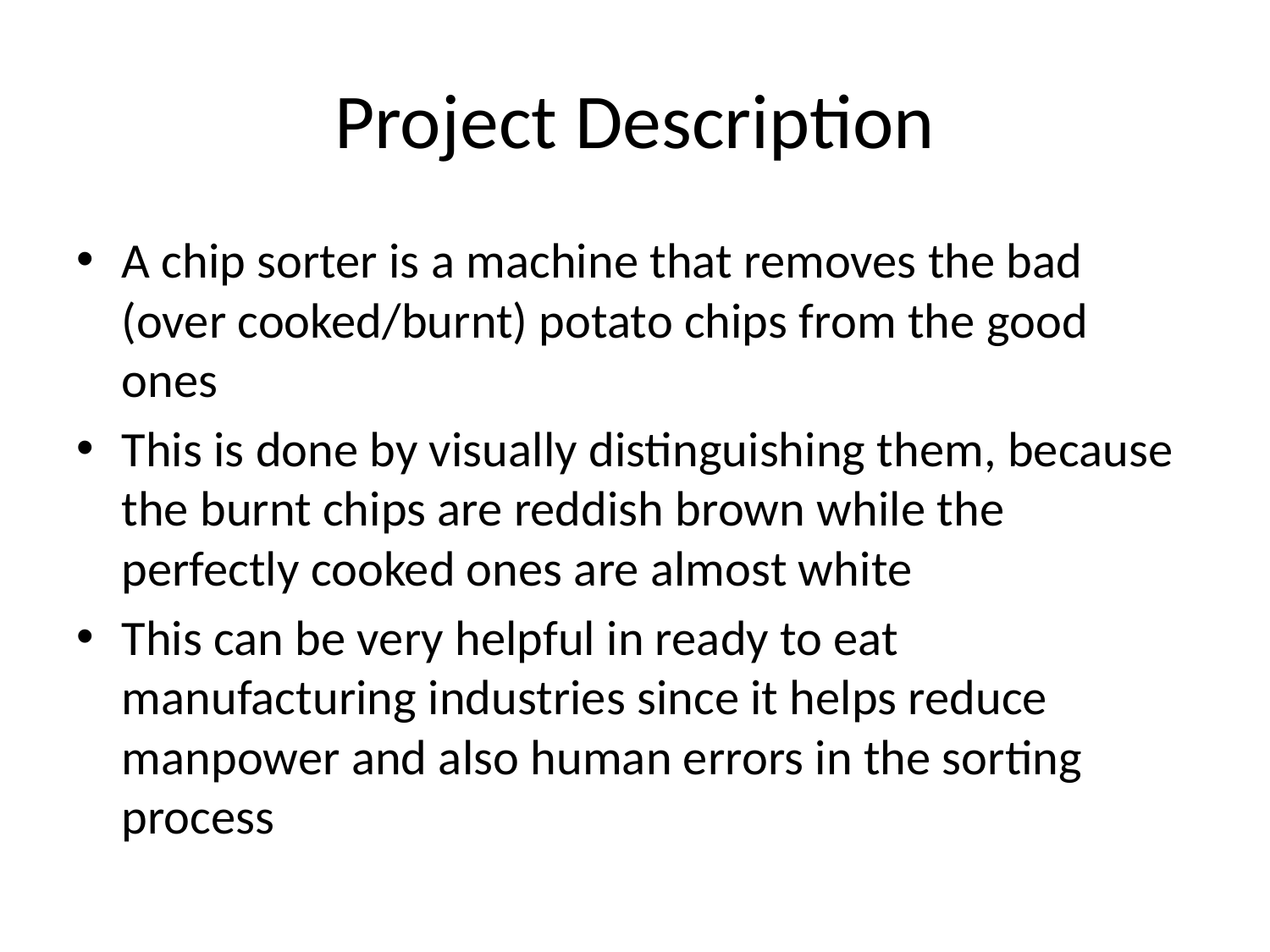

# Project Description
A chip sorter is a machine that removes the bad (over cooked/burnt) potato chips from the good ones
This is done by visually distinguishing them, because the burnt chips are reddish brown while the perfectly cooked ones are almost white
This can be very helpful in ready to eat manufacturing industries since it helps reduce manpower and also human errors in the sorting process